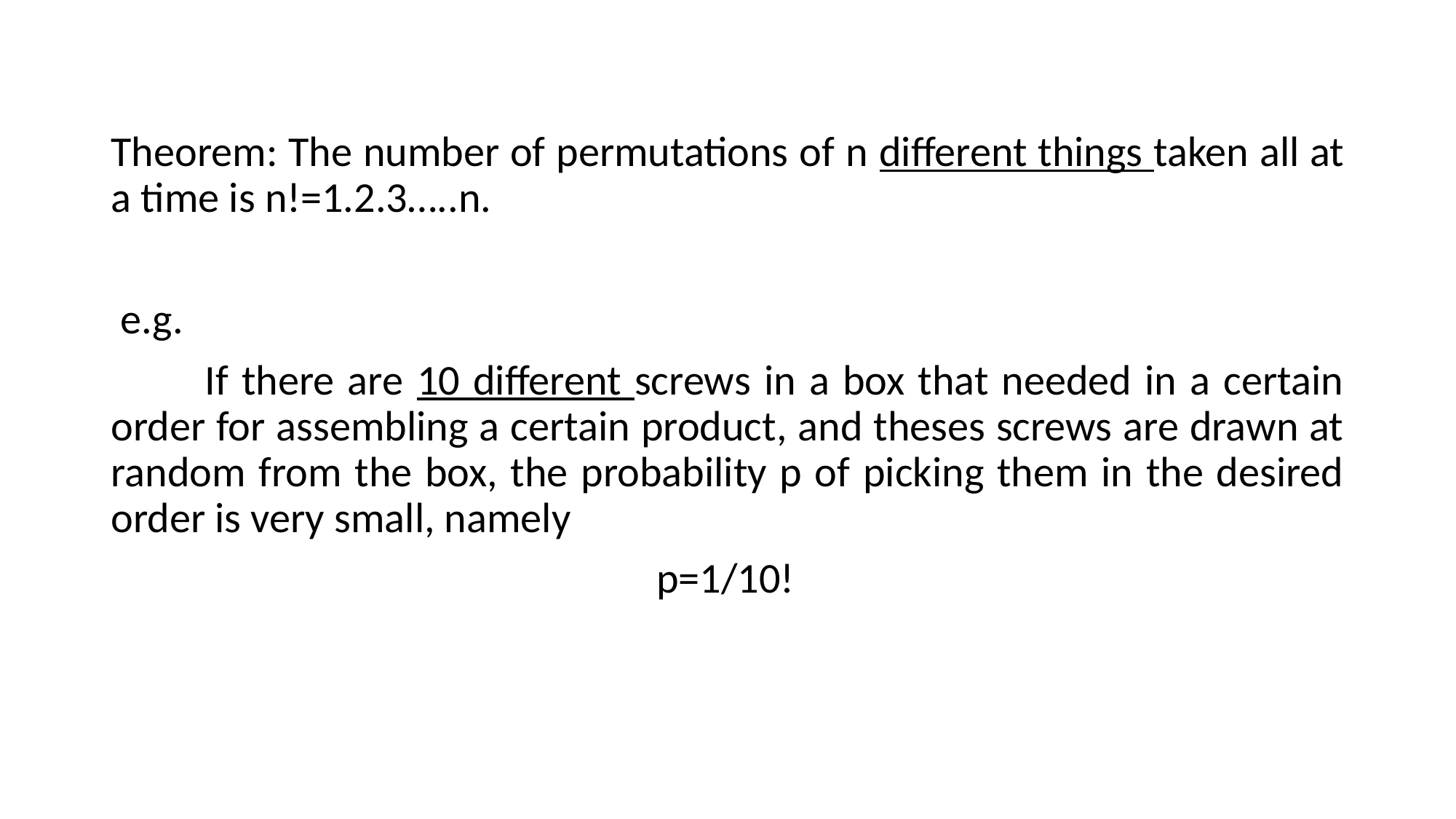

Theorem: The number of permutations of n different things taken all at a time is n!=1.2.3…..n.

 e.g.
       If there are 10 different screws in a box that needed in a certain order for assembling a certain product, and theses screws are drawn at random from the box, the probability p of picking them in the desired order is very small, namely
  					p=1/10!